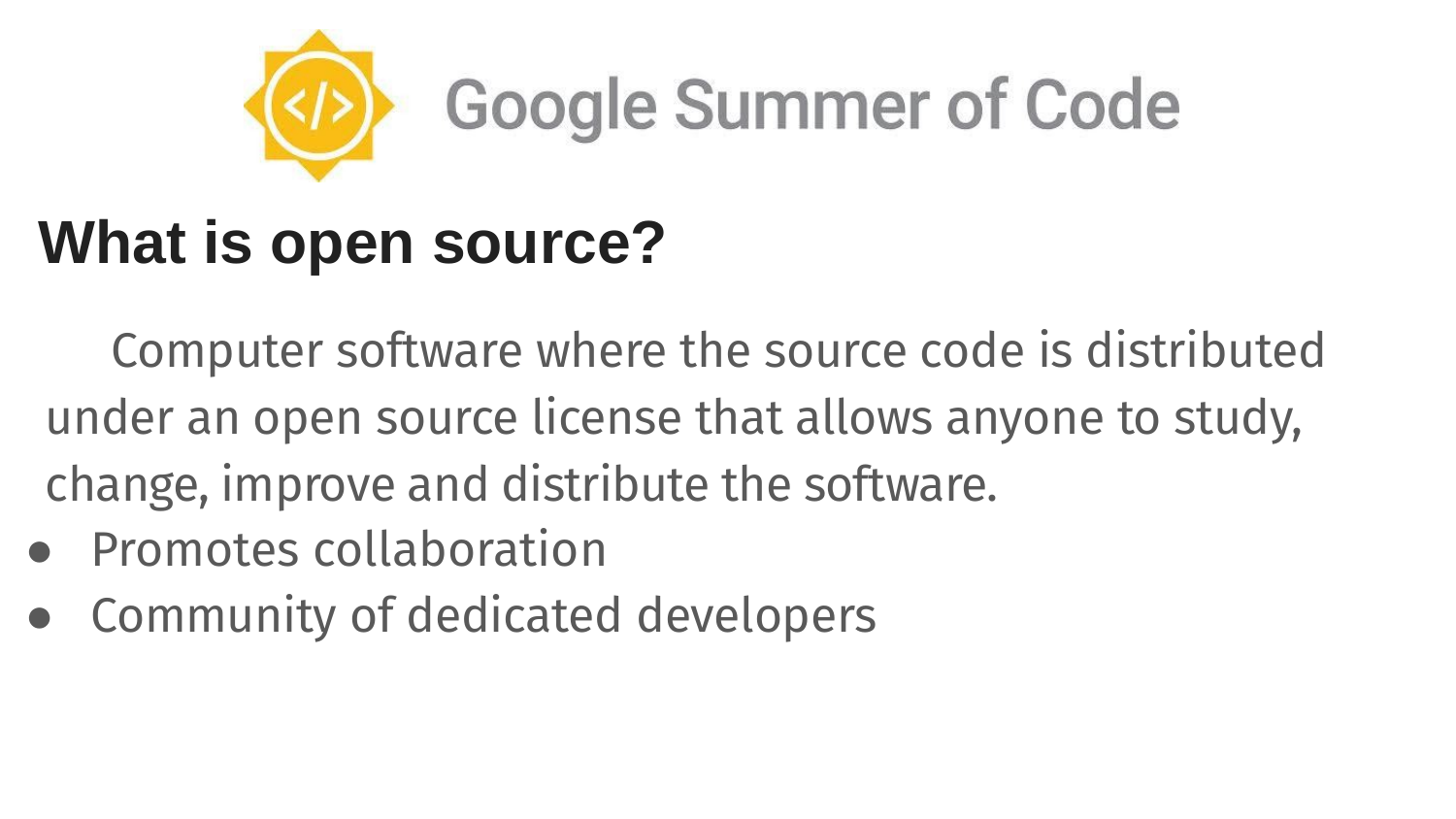

What is open source?
	Computer software where the source code is distributed
under an open source license that allows anyone to study,
change, improve and distribute the software.
●  Promotes collaboration
●  Community of dedicated developers